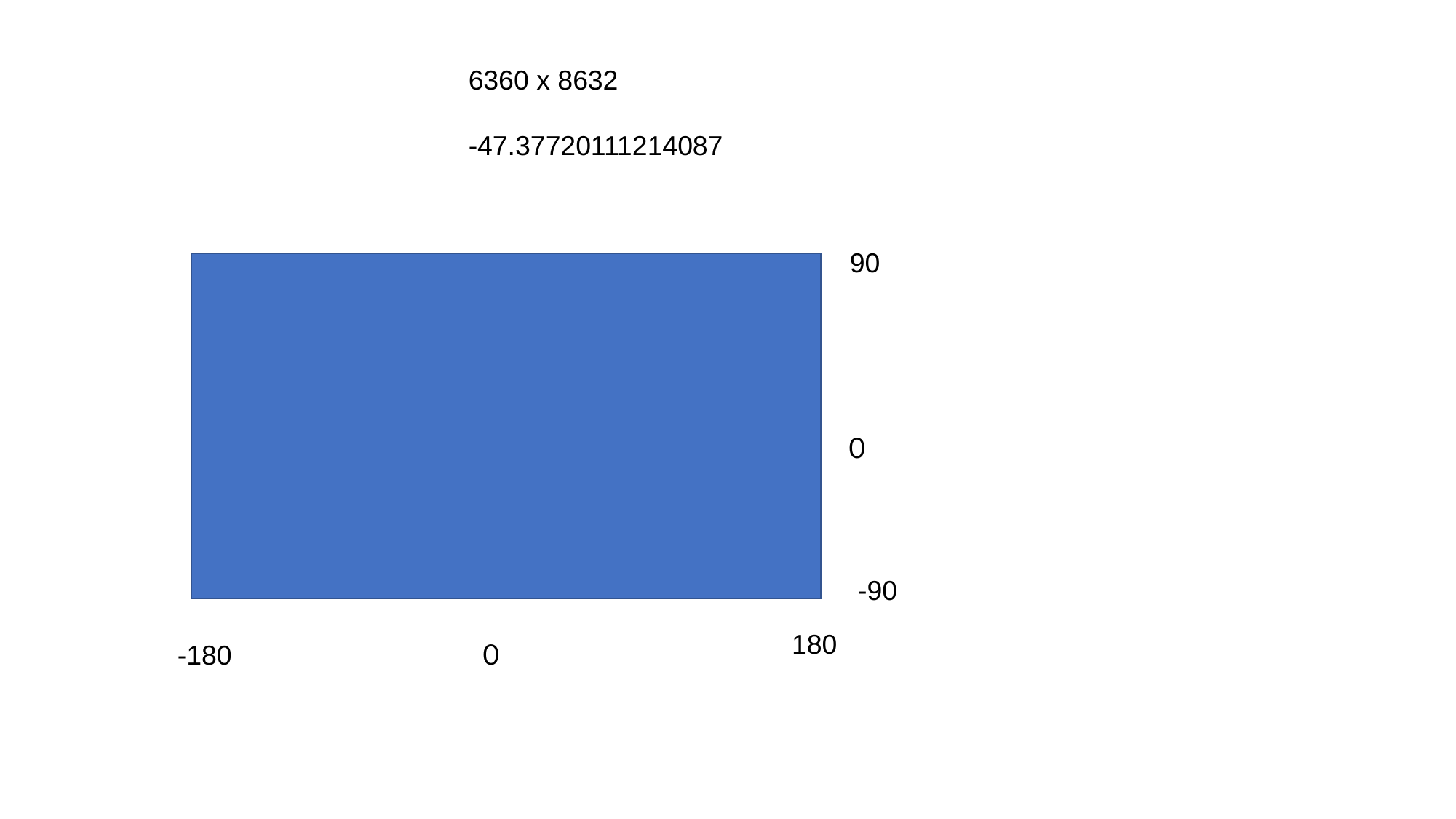

6360 x 8632

-47.37720111214087
90

０
-90
180
-180
０